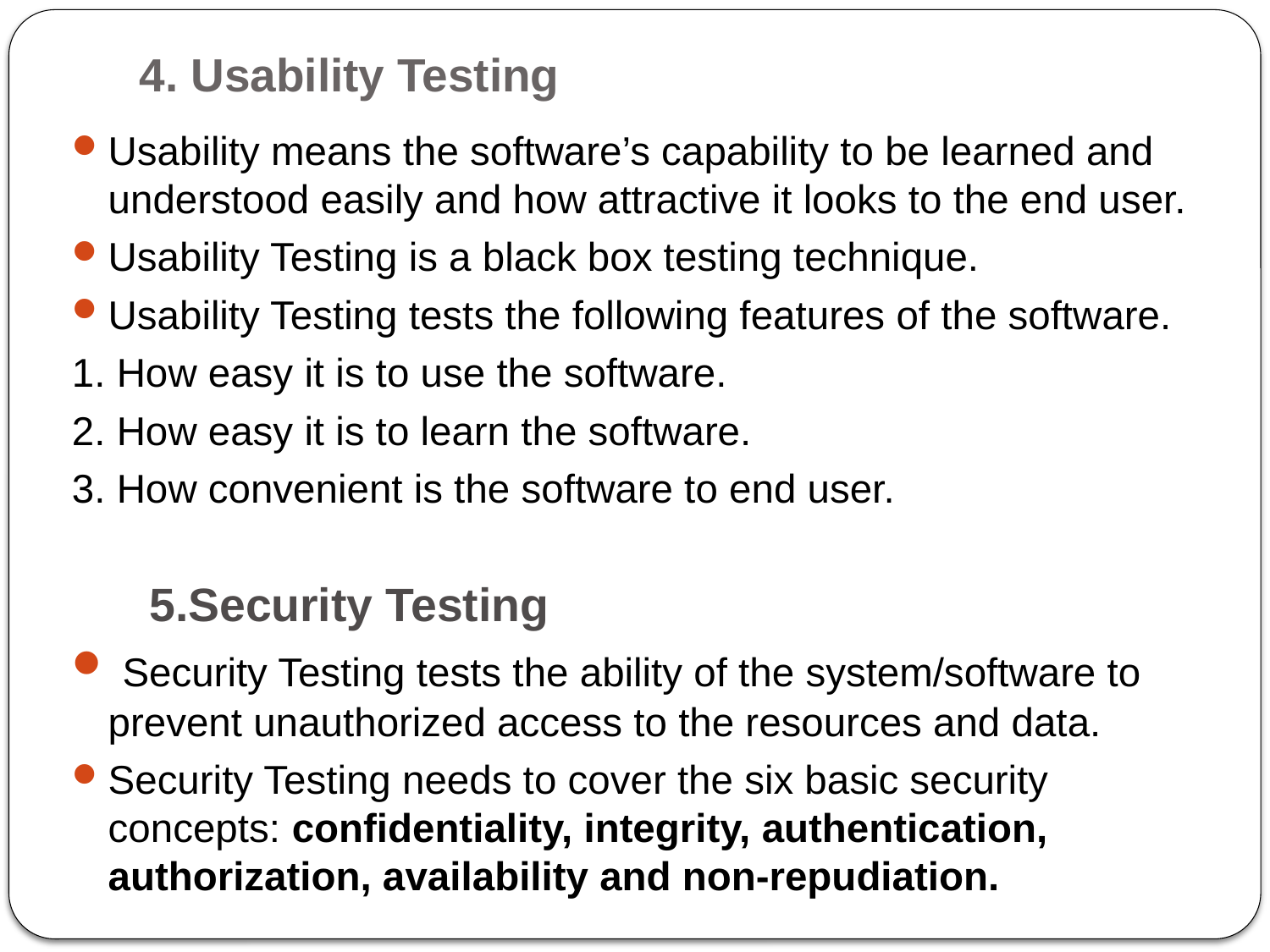

# 4. Usability Testing
Usability means the software’s capability to be learned and understood easily and how attractive it looks to the end user.
Usability Testing is a black box testing technique.
Usability Testing tests the following features of the software.
1. How easy it is to use the software.
2. How easy it is to learn the software.
3. How convenient is the software to end user.

      5.Security Testing
 Security Testing tests the ability of the system/software to prevent unauthorized access to the resources and data.
Security Testing needs to cover the six basic security concepts: confidentiality, integrity, authentication, authorization, availability and non-repudiation.